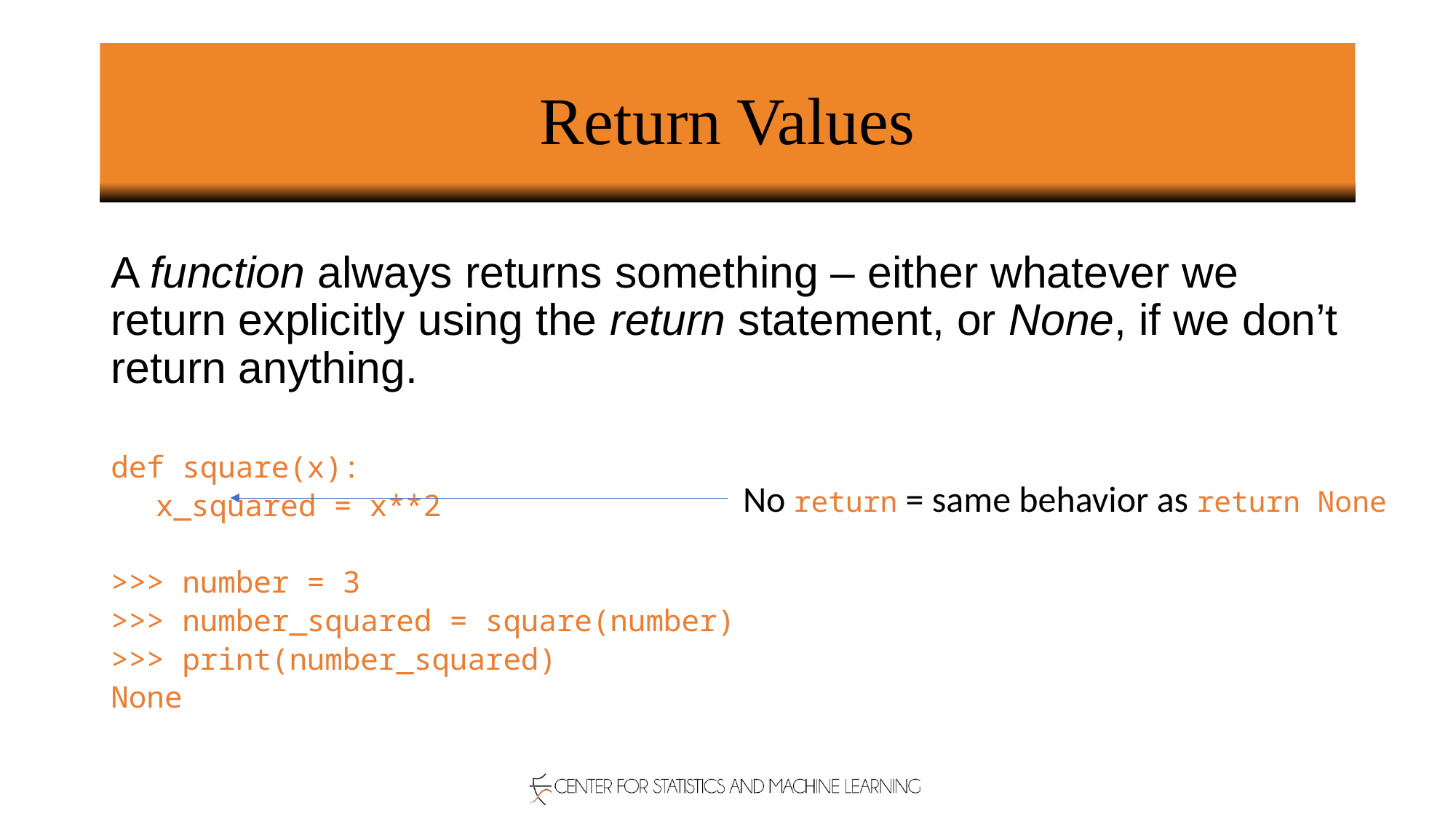

# Return Values
A function always returns something – either whatever we return explicitly using the return statement, or None, if we don’t return anything.

def square(x):
	x_squared = x**2

>>> number = 3
>>> number_squared = square(number)
>>> print(number_squared)
None

No return = same behavior as return None